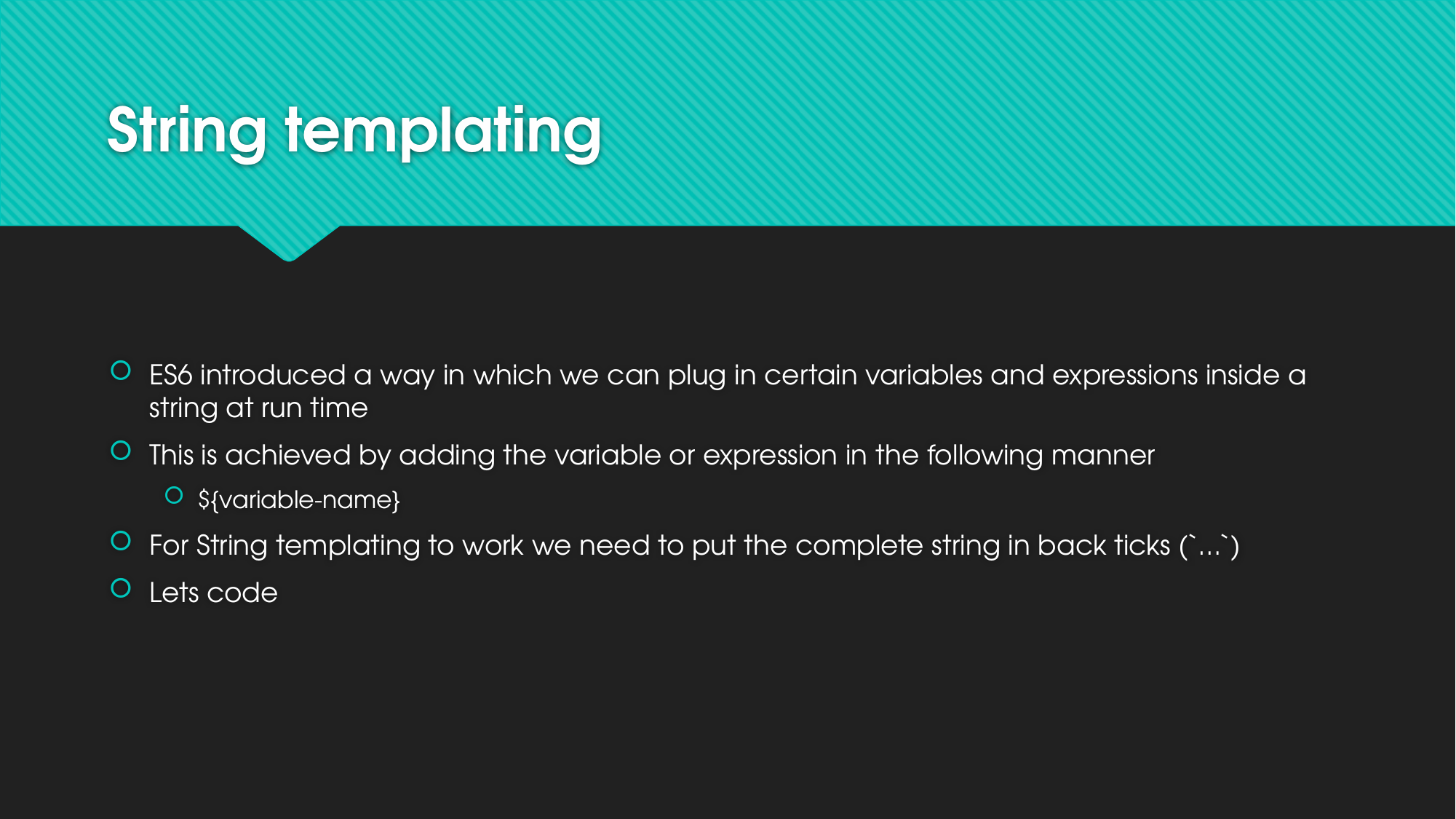

# String templating
ES6 introduced a way in which we can plug in certain variables and expressions inside a string at run time
This is achieved by adding the variable or expression in the following manner
${variable-name}
For String templating to work we need to put the complete string in back ticks (`…`)
Lets code